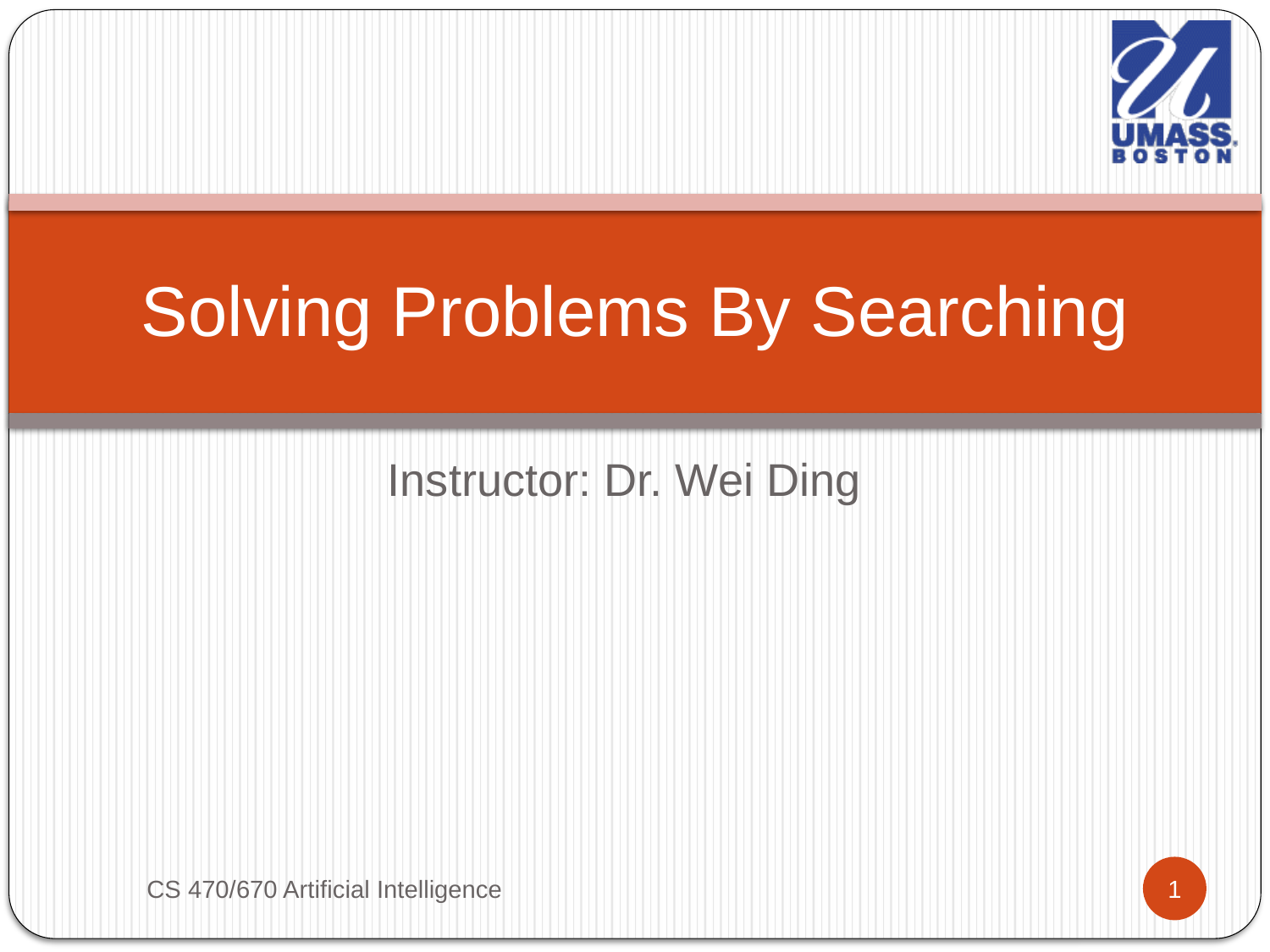

# Solving Problems By Searching
Instructor: Dr. Wei Ding
 CS 470/670 Artificial Intelligence
1